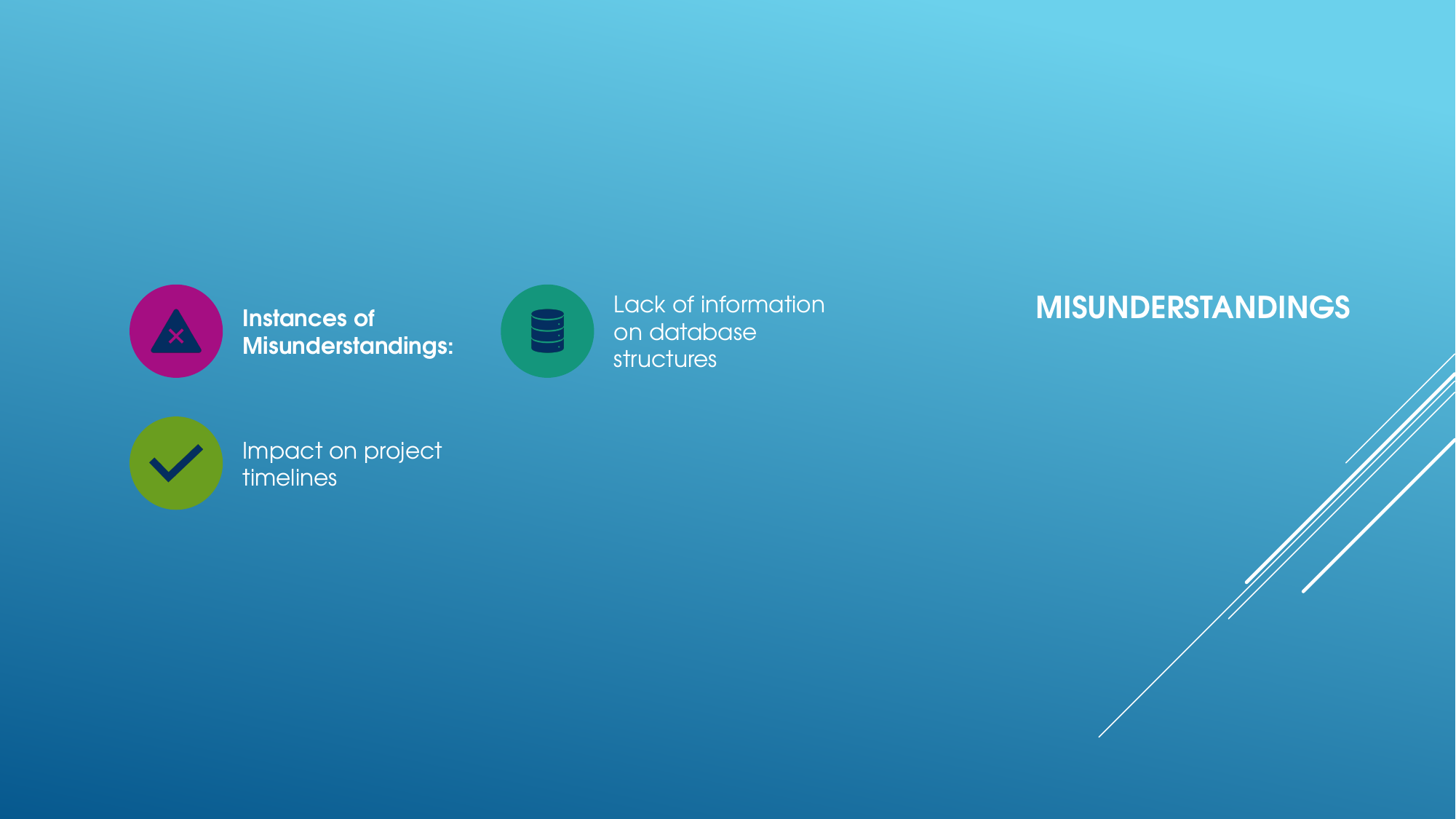

Instances of Misunderstandings:
Lack of information on database structures
Impact on project timelines
# Misunderstandings